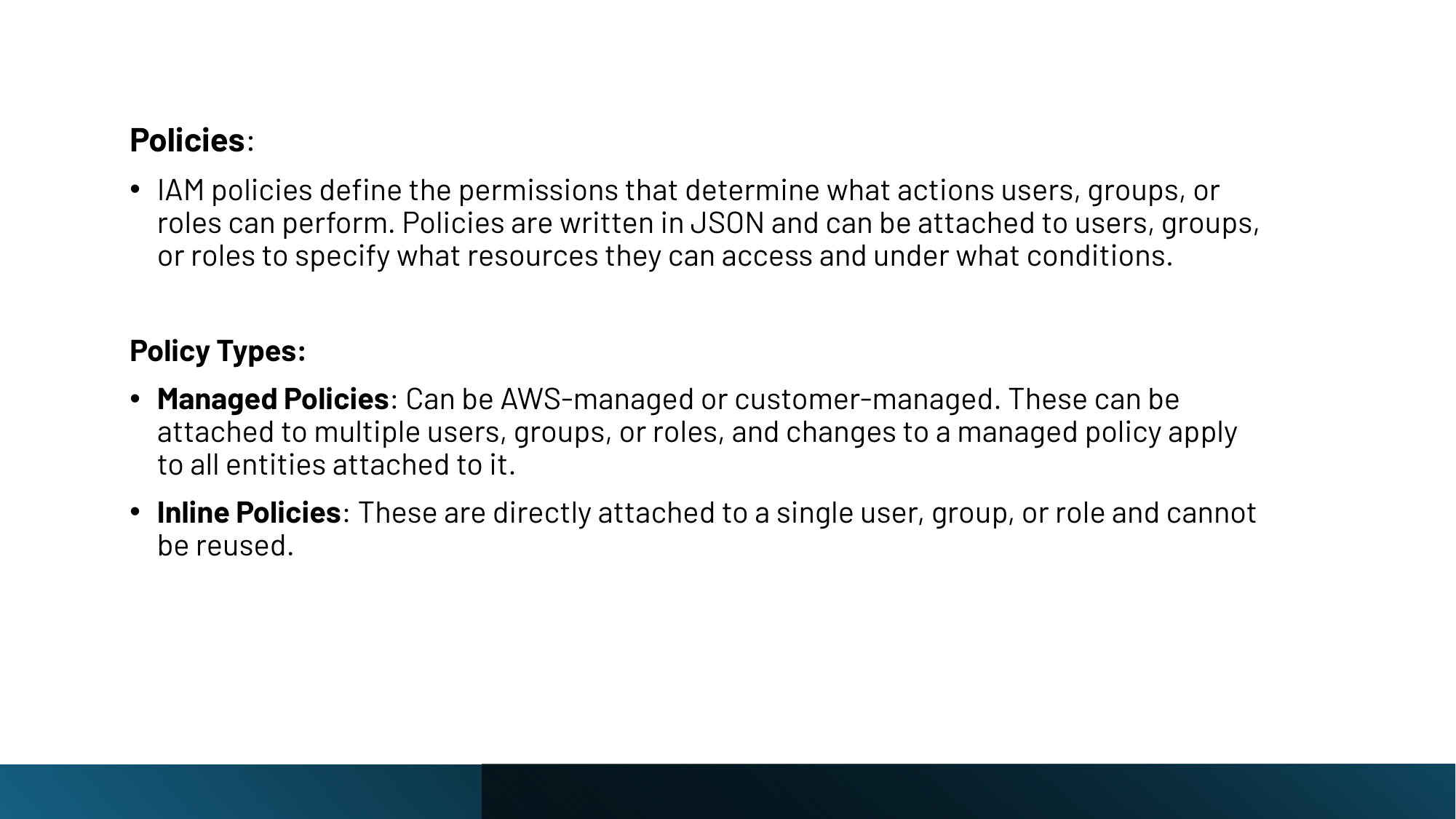

Policies:
IAM policies define the permissions that determine what actions users, groups, or roles can perform. Policies are written in JSON and can be attached to users, groups, or roles to specify what resources they can access and under what conditions.

Policy Types:
Managed Policies: Can be AWS-managed or customer-managed. These can be attached to multiple users, groups, or roles, and changes to a managed policy apply to all entities attached to it.
Inline Policies: These are directly attached to a single user, group, or role and cannot be reused.